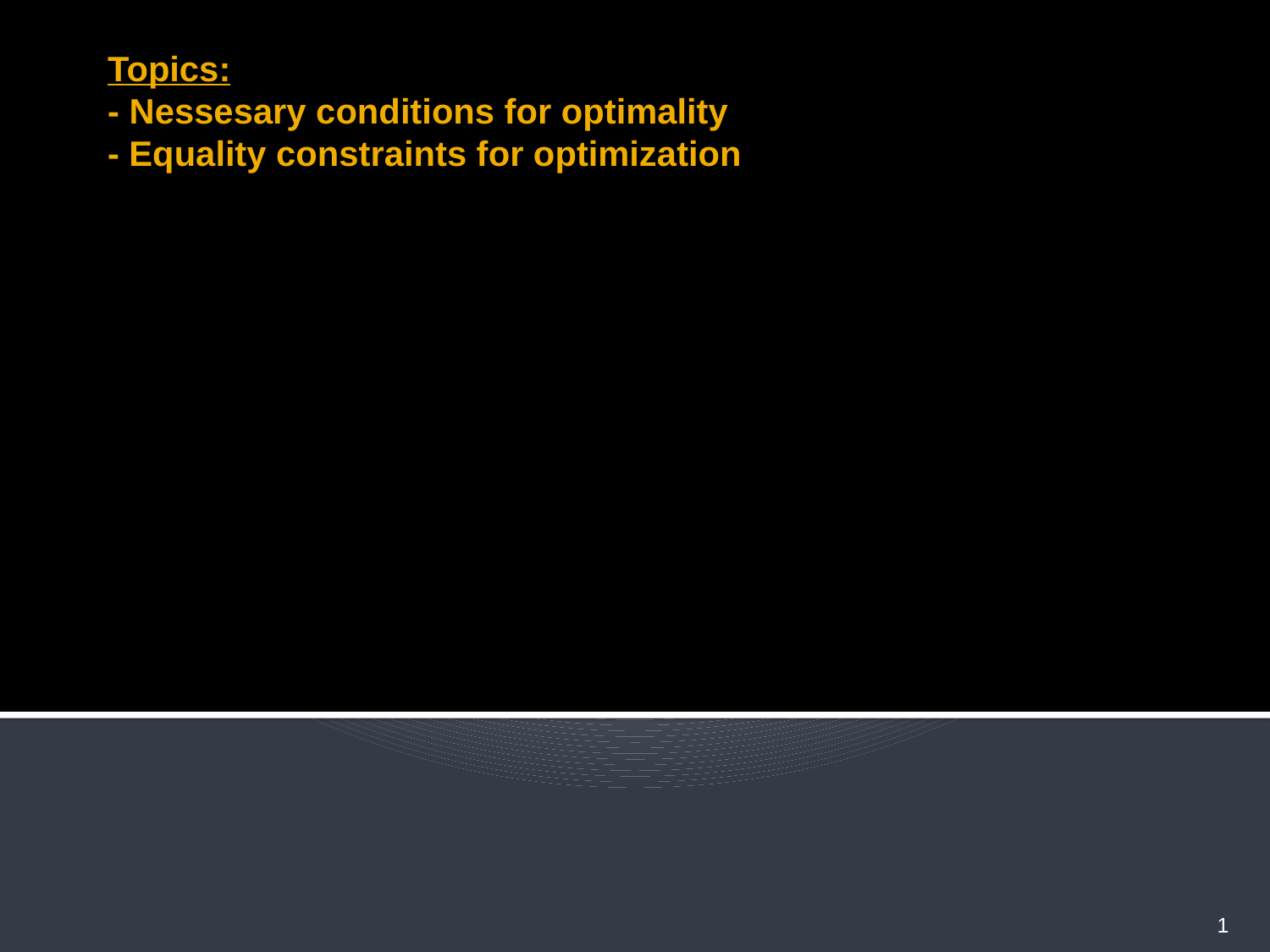

# Topics: - Nessesary conditions for optimality - Equality constraints for optimization
1